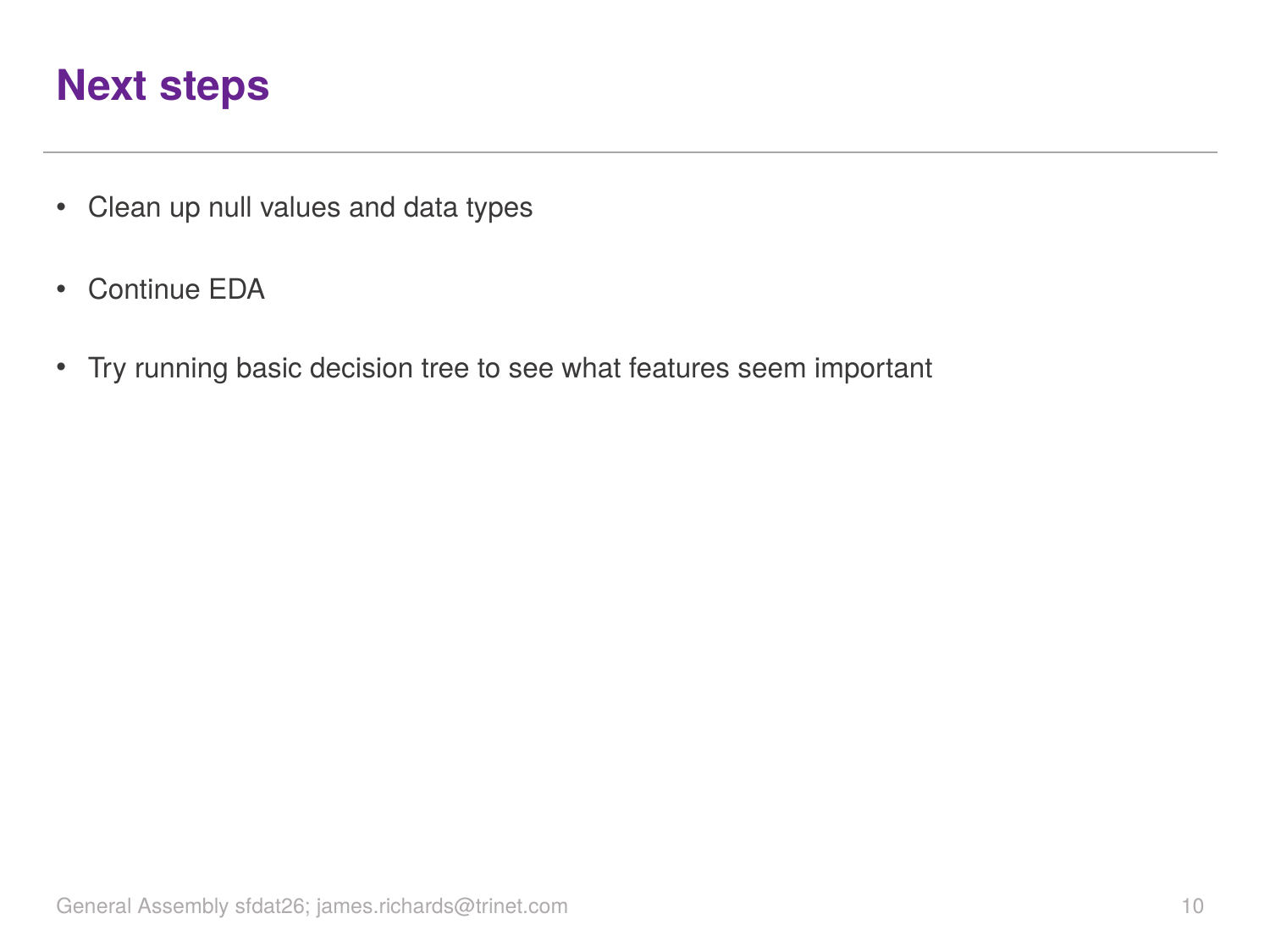

# Next steps
Clean up null values and data types
Continue EDA
Try running basic decision tree to see what features seem important
General Assembly sfdat26; james.richards@trinet.com
10